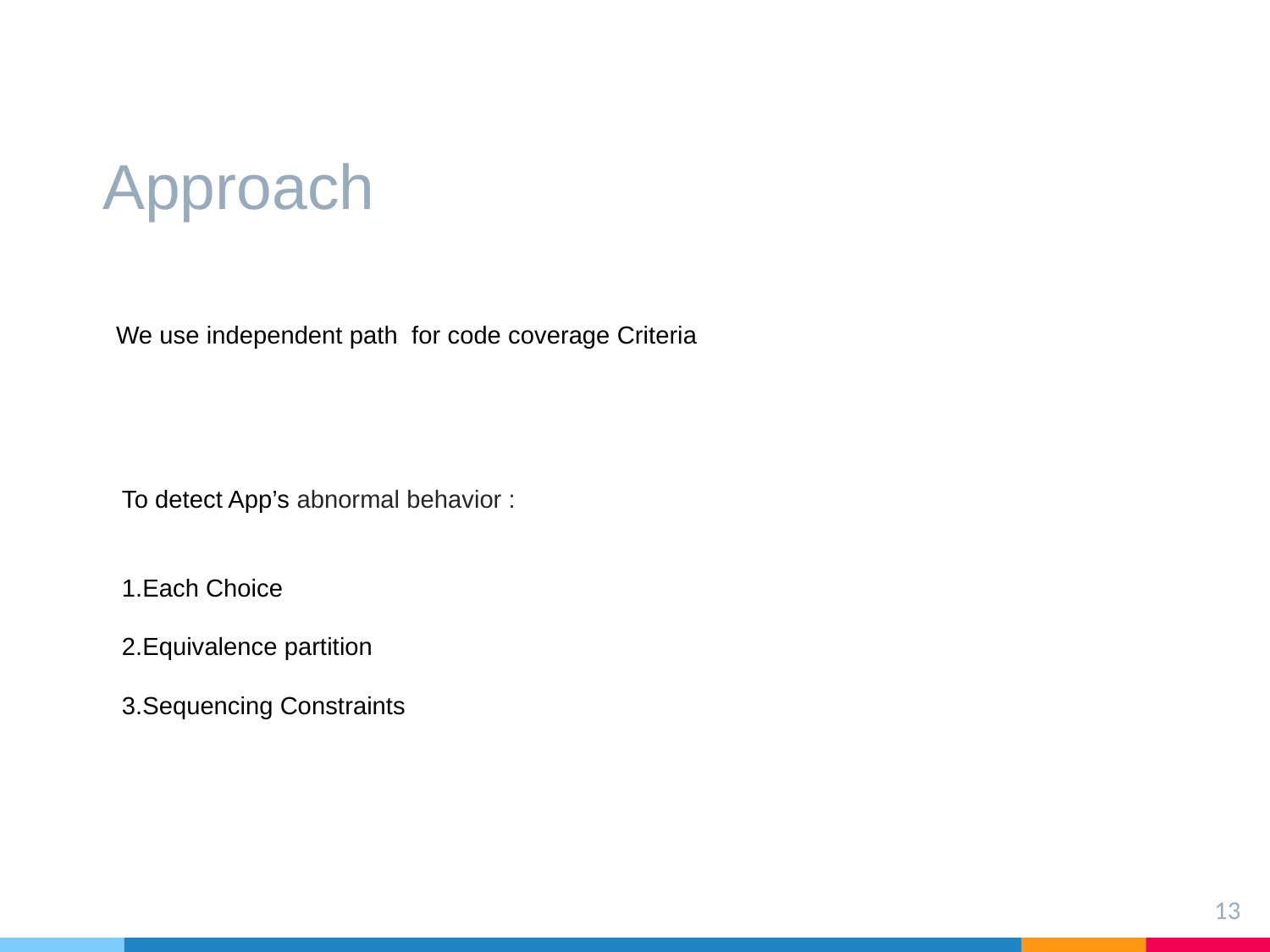

# Approach
We use independent path  for code coverage Criteria
To detect App’s abnormal behavior :

1.Each Choice

2.Equivalence partition

3.Sequencing Constraints
13